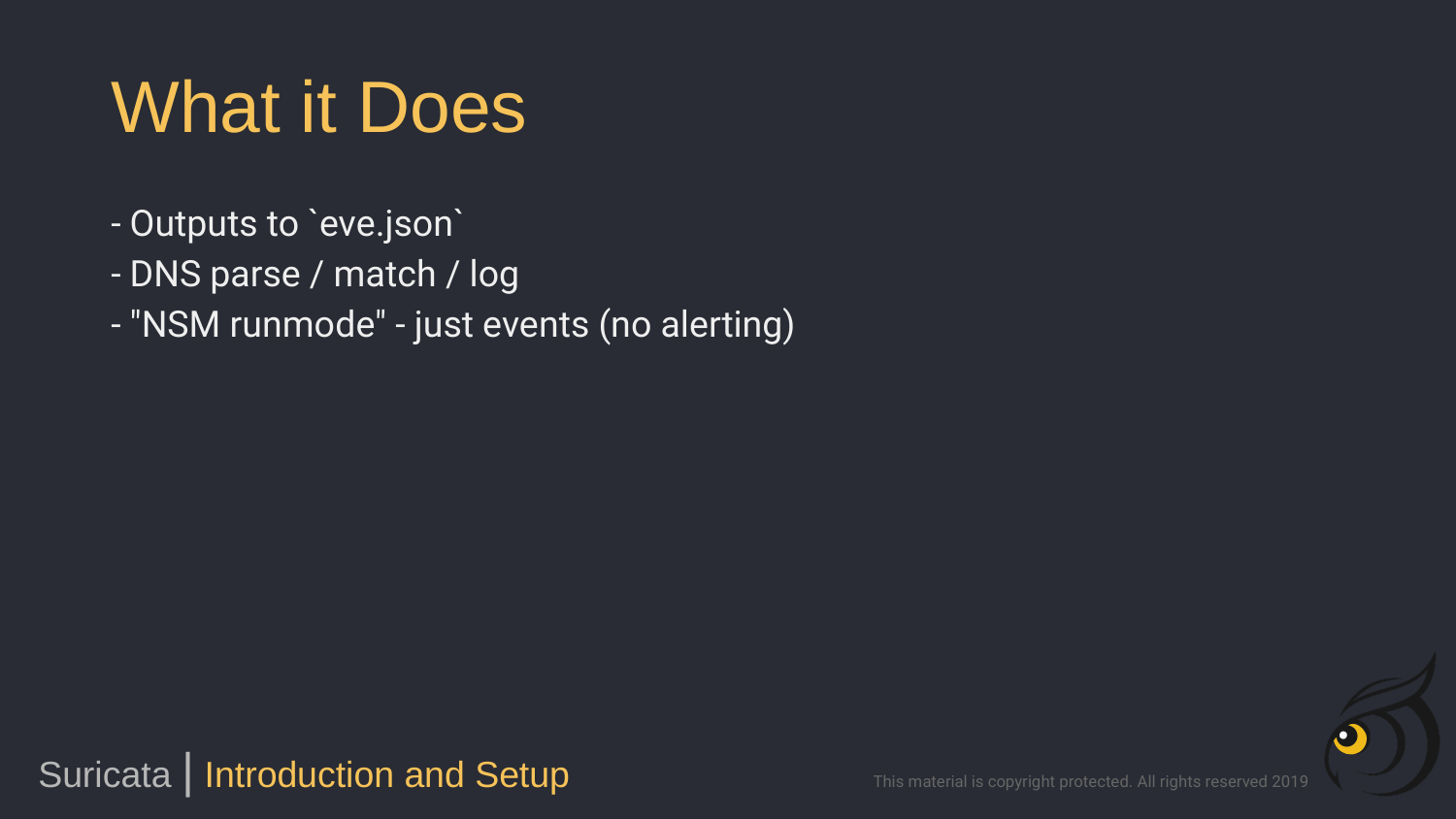

# What it Does
- Outputs to `eve.json`
- DNS parse / match / log
- "NSM runmode" - just events (no alerting)